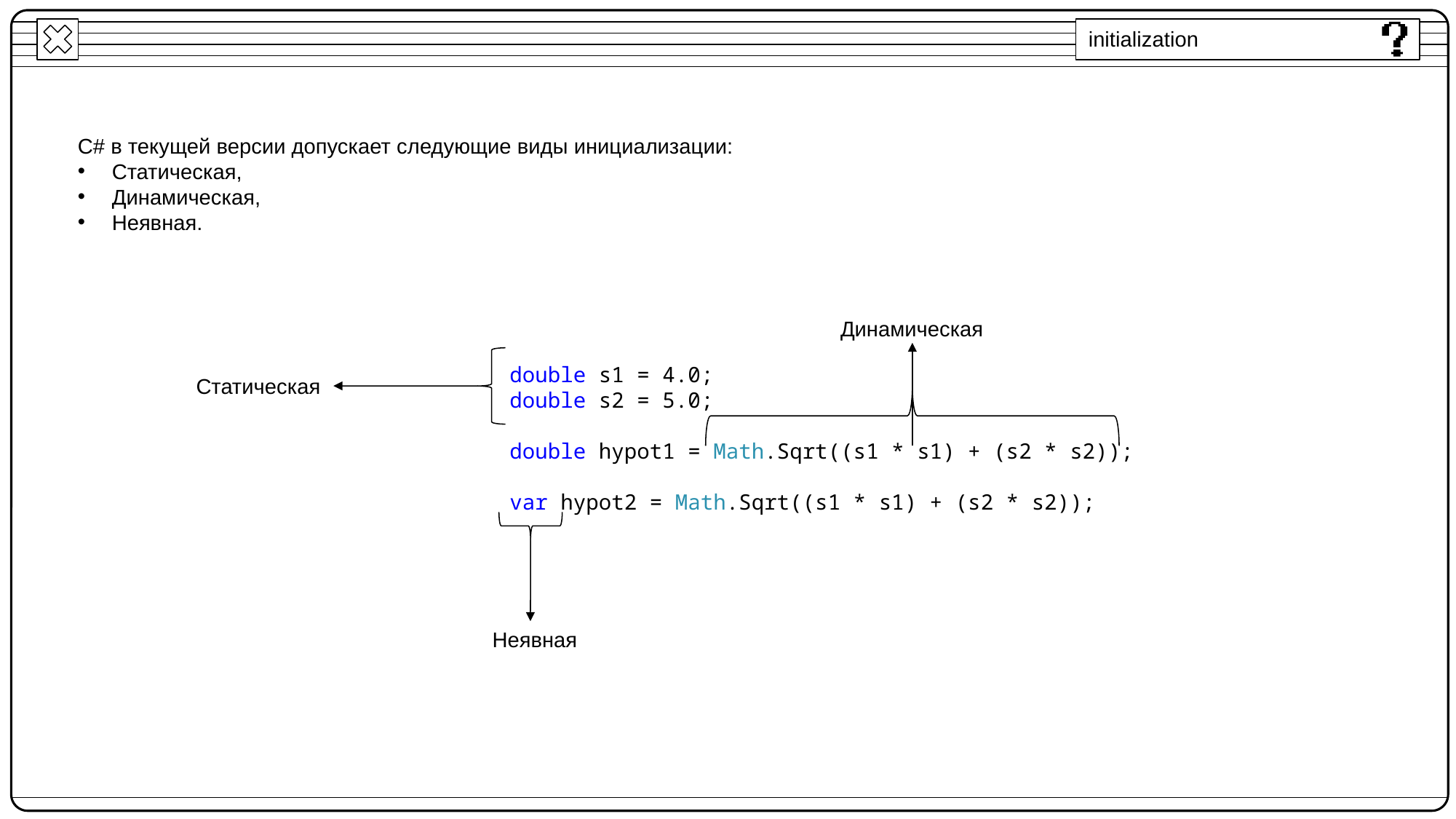

initialization
C# в текущей версии допускает следующие виды инициализации:
Статическая,
Динамическая,
Неявная.

Динамическая

double s1 = 4.0;
double s2 = 5.0;

double hypot1 = Math.Sqrt((s1 * s1) + (s2 * s2));

var hypot2 = Math.Sqrt((s1 * s1) + (s2 * s2));
Статическая

Неявная